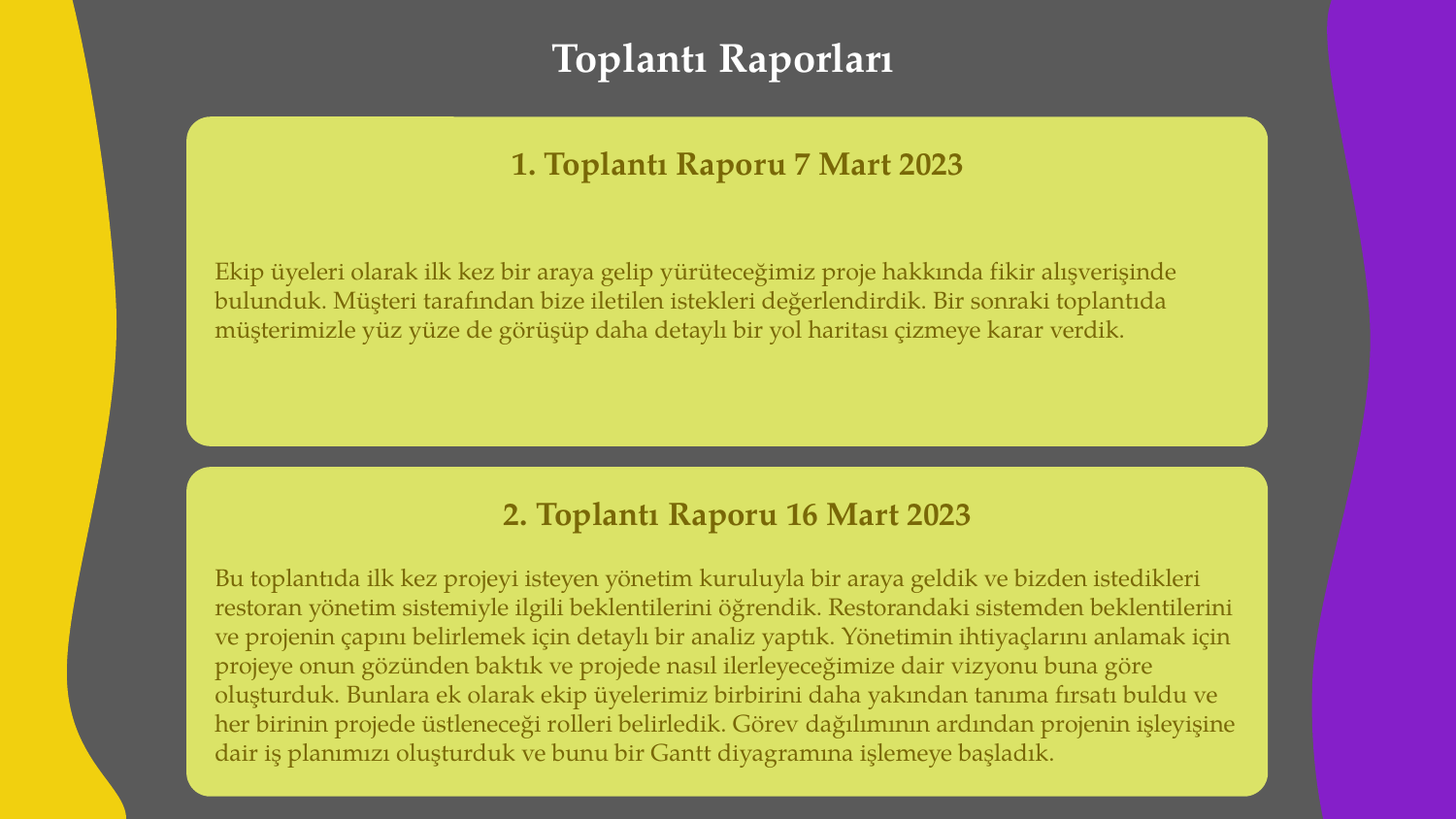

Toplantı Raporları

1. Toplantı Raporu 7 Mart 2023

Ekip üyeleri olarak ilk kez bir araya gelip yürüteceğimiz proje hakkında fikir alışverişinde bulunduk. Müşteri tarafından bize iletilen istekleri değerlendirdik. Bir sonraki toplantıda müşterimizle yüz yüze de görüşüp daha detaylı bir yol haritası çizmeye karar verdik.

2. Toplantı Raporu 16 Mart 2023

Bu toplantıda ilk kez projeyi isteyen yönetim kuruluyla bir araya geldik ve bizden istedikleri restoran yönetim sistemiyle ilgili beklentilerini öğrendik. Restorandaki sistemden beklentilerini ve projenin çapını belirlemek için detaylı bir analiz yaptık. Yönetimin ihtiyaçlarını anlamak için projeye onun gözünden baktık ve projede nasıl ilerleyeceğimize dair vizyonu buna göre oluşturduk. Bunlara ek olarak ekip üyelerimiz birbirini daha yakından tanıma fırsatı buldu ve her birinin projede üstleneceği rolleri belirledik. Görev dağılımının ardından projenin işleyişine dair iş planımızı oluşturduk ve bunu bir Gantt diyagramına işlemeye başladık.